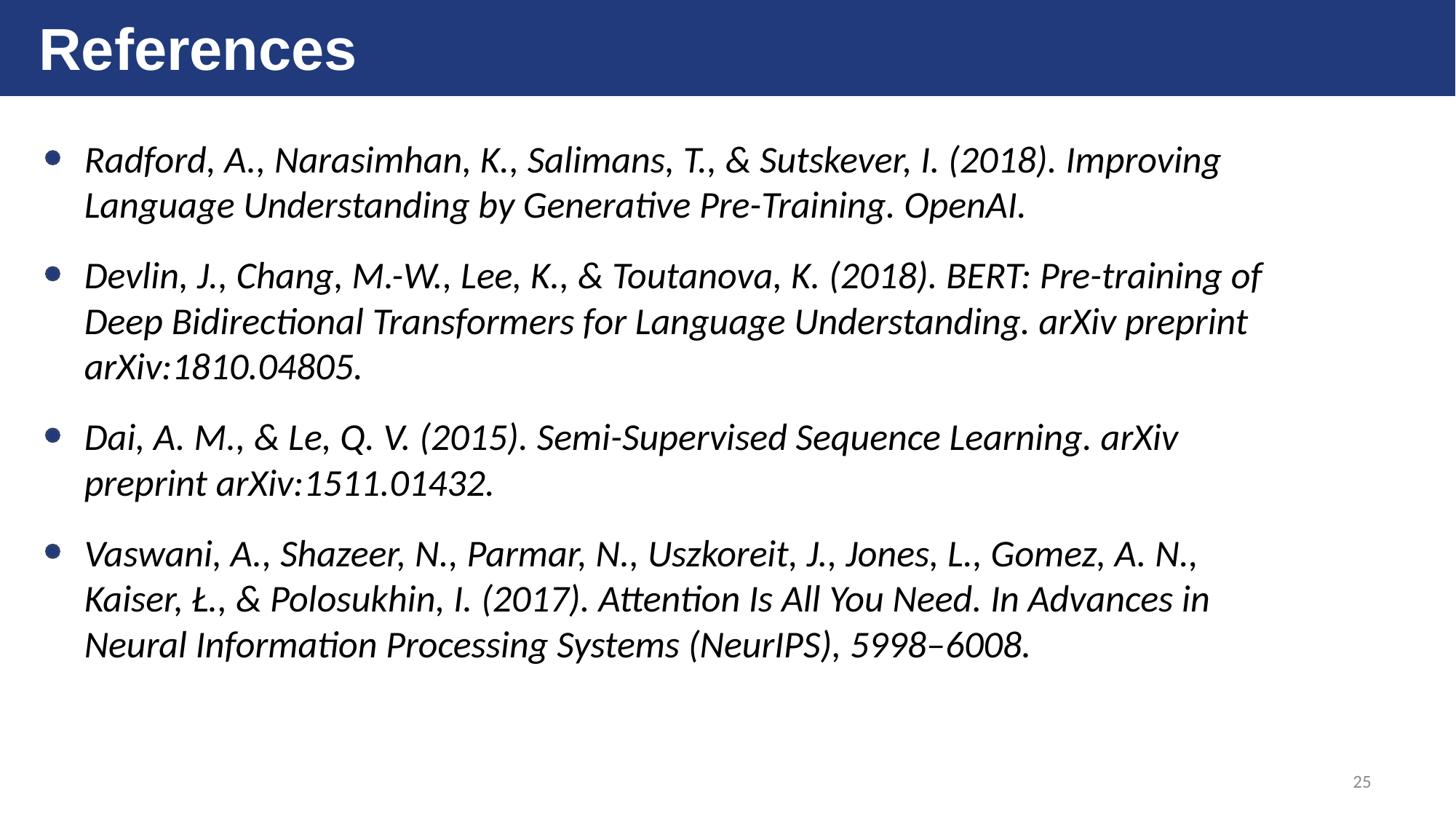

References
Radford, A., Narasimhan, K., Salimans, T., & Sutskever, I. (2018). Improving Language Understanding by Generative Pre-Training. OpenAI.

Devlin, J., Chang, M.-W., Lee, K., & Toutanova, K. (2018). BERT: Pre-training of Deep Bidirectional Transformers for Language Understanding. arXiv preprint arXiv:1810.04805.

Dai, A. M., & Le, Q. V. (2015). Semi-Supervised Sequence Learning. arXiv preprint arXiv:1511.01432.

Vaswani, A., Shazeer, N., Parmar, N., Uszkoreit, J., Jones, L., Gomez, A. N., Kaiser, Ł., & Polosukhin, I. (2017). Attention Is All You Need. In Advances in Neural Information Processing Systems (NeurIPS), 5998–6008.

25